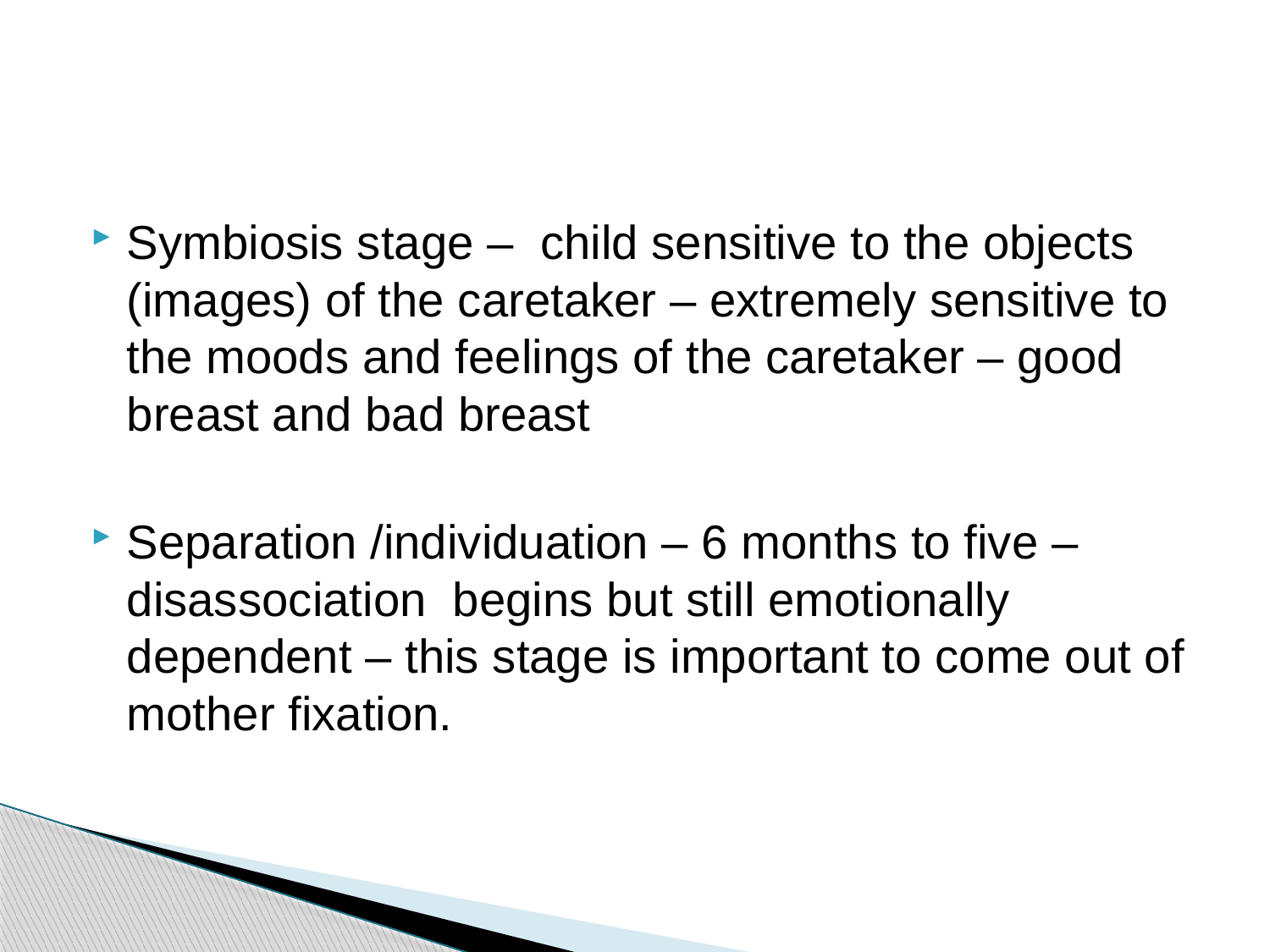

#
Symbiosis stage –  child sensitive to the objects (images) of the caretaker – extremely sensitive to the moods and feelings of the caretaker – good breast and bad breast

Separation /individuation – 6 months to five – disassociation  begins but still emotionally dependent – this stage is important to come out of mother fixation.